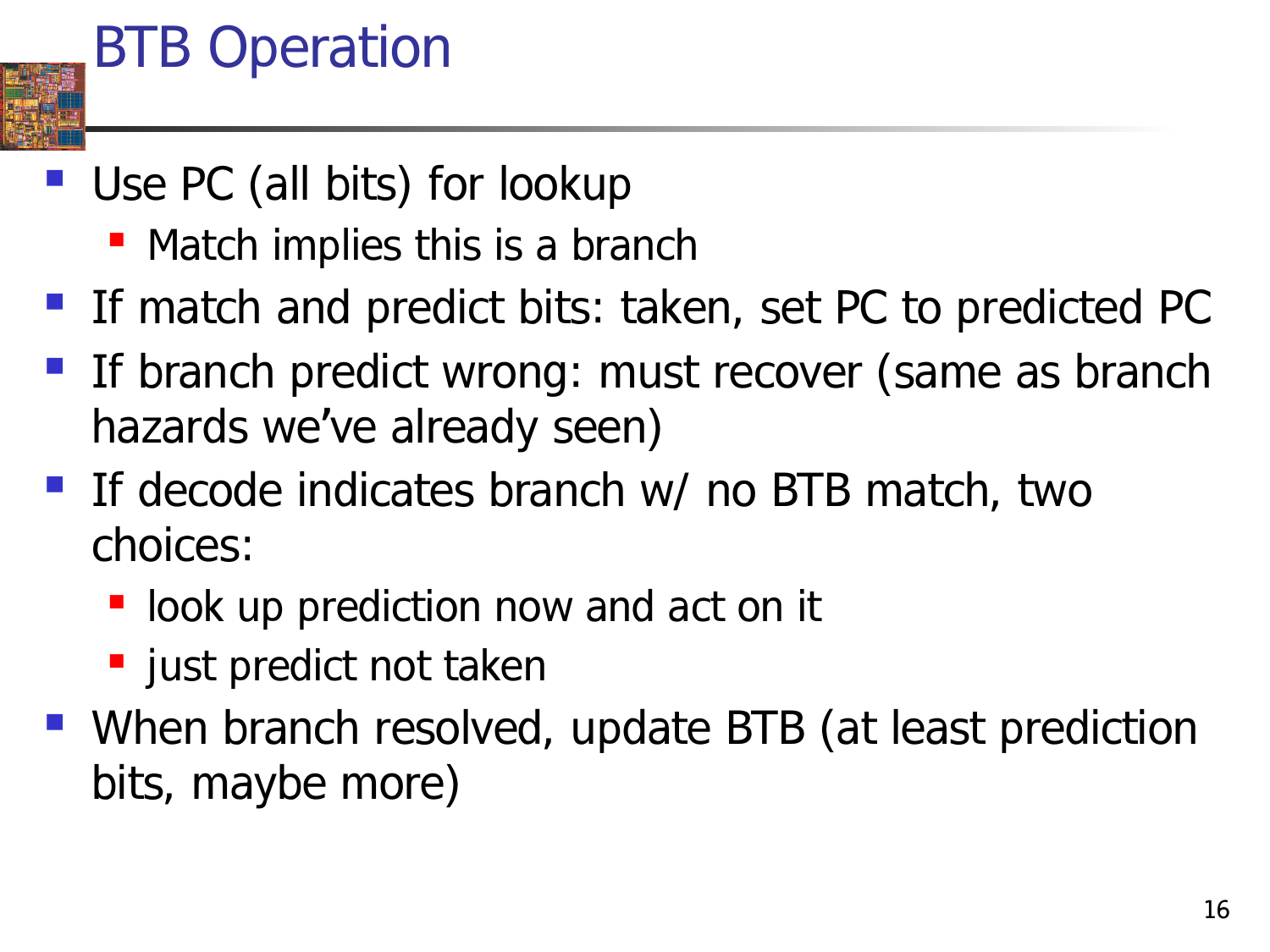

# BTB Operation
Use PC (all bits) for lookup
Match implies this is a branch
If match and predict bits: taken, set PC to predicted PC
If branch predict wrong: must recover (same as branch hazards we’ve already seen)
If decode indicates branch w/ no BTB match, two choices:
look up prediction now and act on it
just predict not taken
When branch resolved, update BTB (at least prediction bits, maybe more)

16